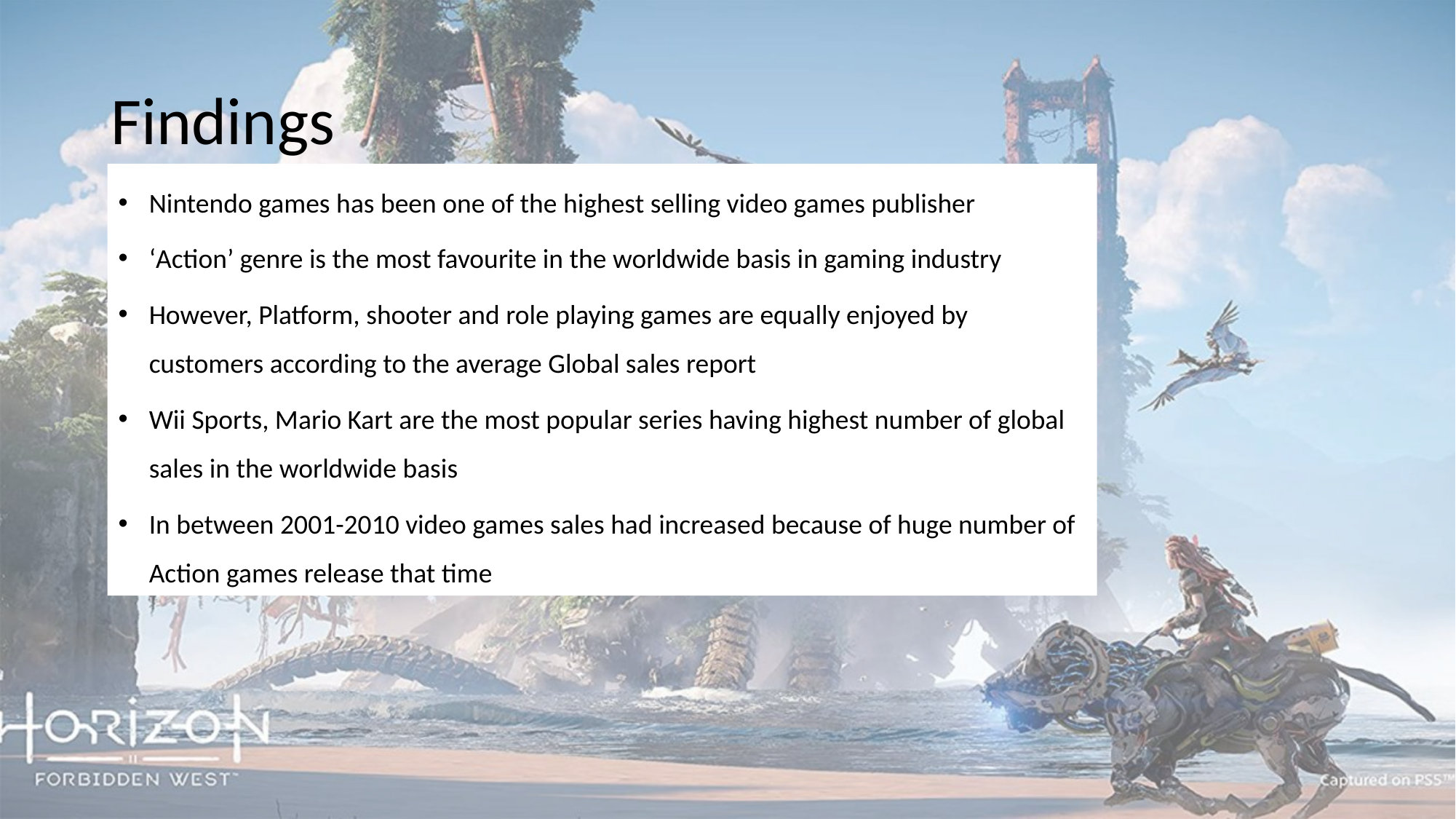

# Findings
Nintendo games has been one of the highest selling video games publisher
‘Action’ genre is the most favourite in the worldwide basis in gaming industry
However, Platform, shooter and role playing games are equally enjoyed by customers according to the average Global sales report
Wii Sports, Mario Kart are the most popular series having highest number of global sales in the worldwide basis
In between 2001-2010 video games sales had increased because of huge number of Action games release that time